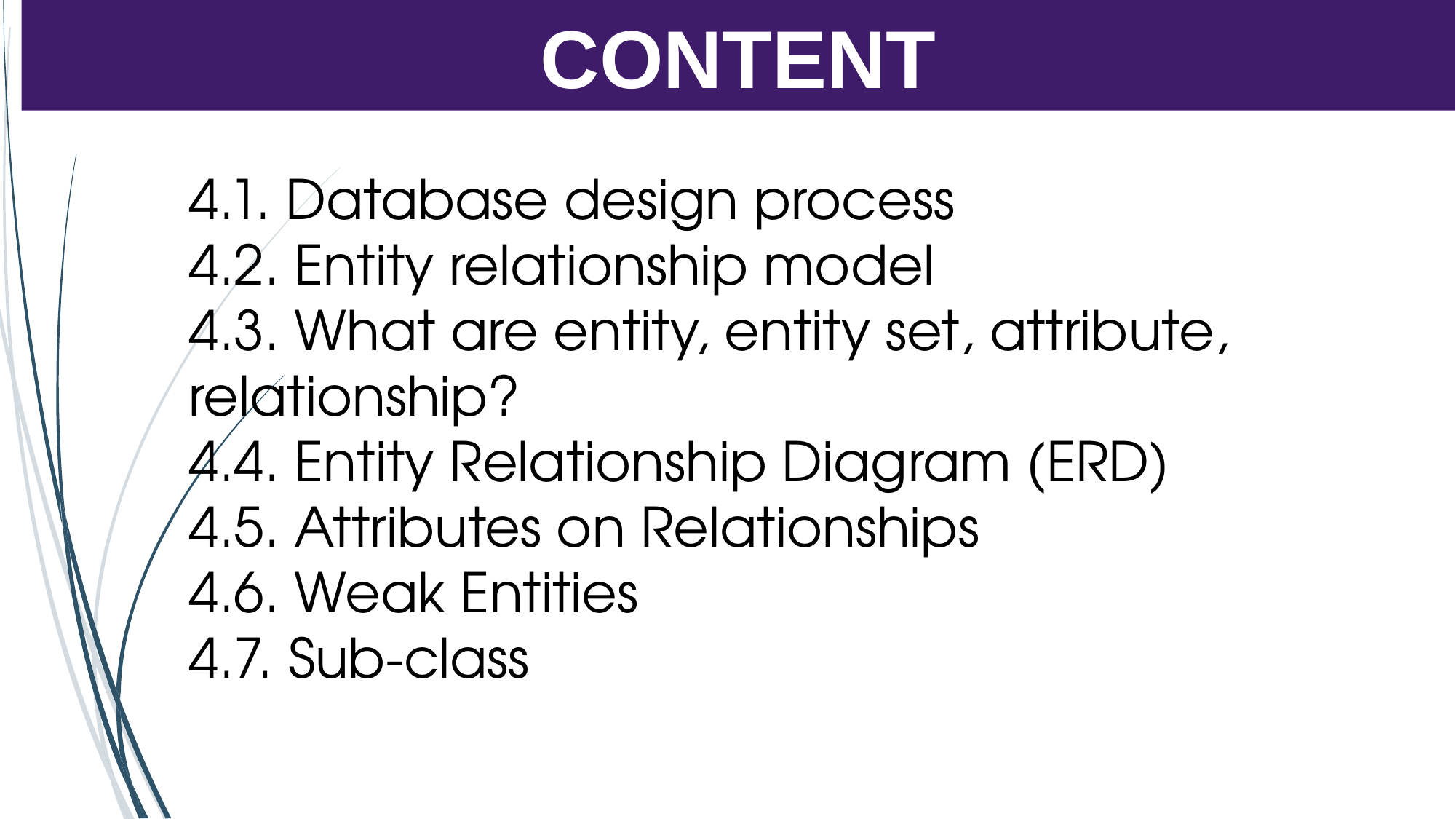

# CONTENT
4.1. Database design process
4.2. Entity relationship model
4.3. What are entity, entity set, attribute, relationship?
4.4. Entity Relationship Diagram (ERD)
4.5. Attributes on Relationships
4.6. Weak Entities
4.7. Sub-class